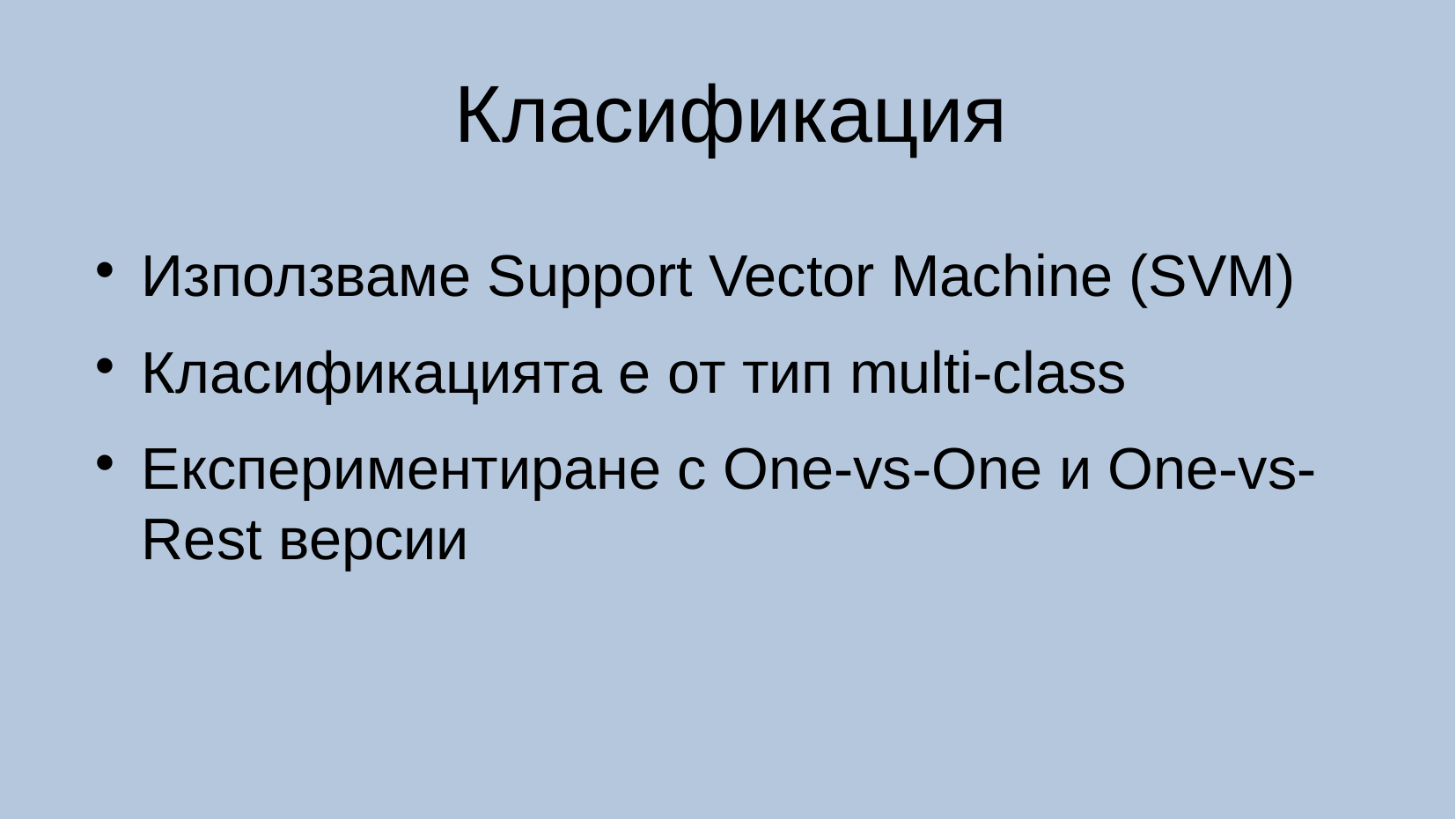

Класификация
Използваме Support Vector Machine (SVM)
Класификацията е от тип multi-class
Експериментиране с One-vs-One и One-vs-Rest версии